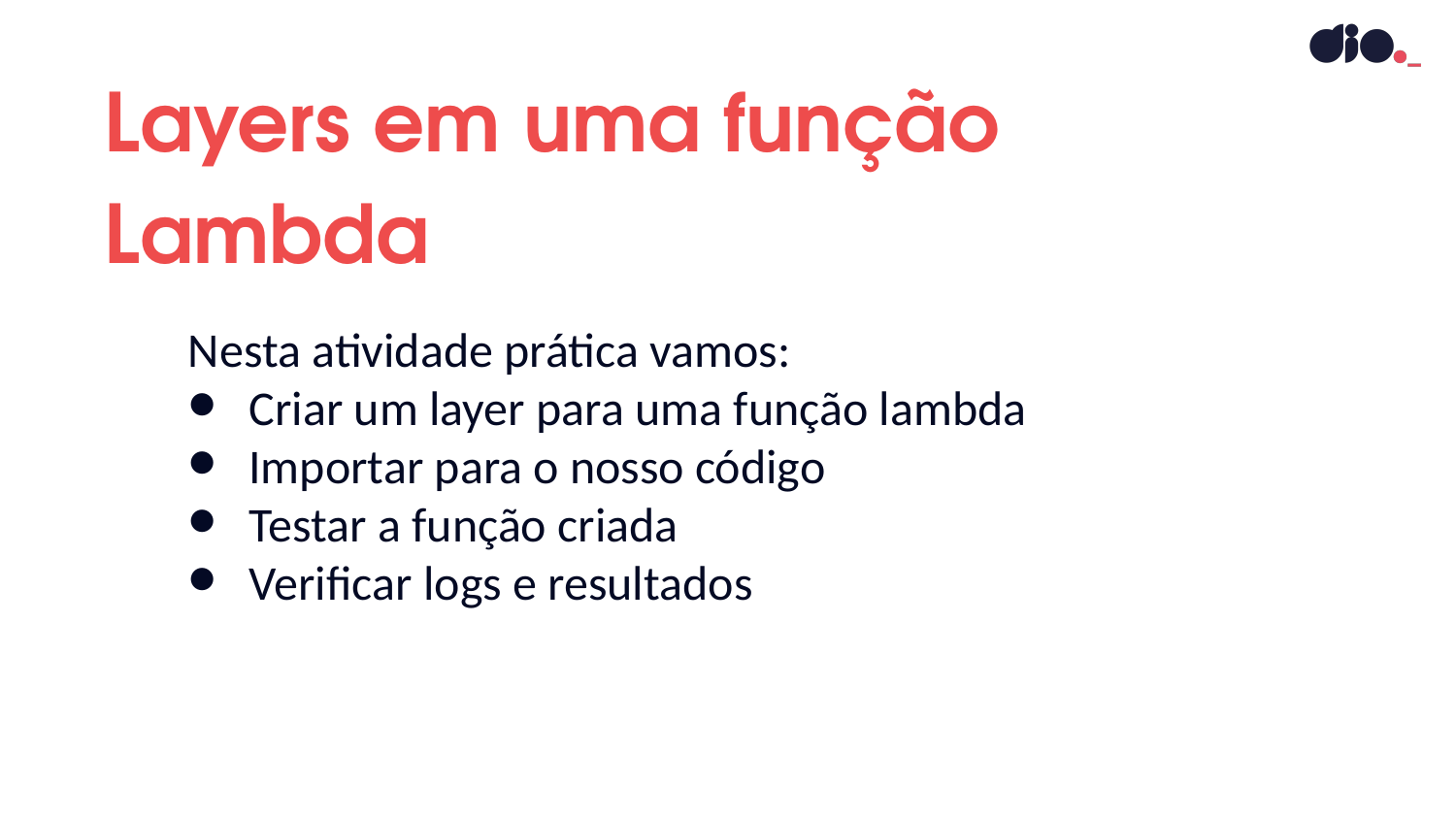

Layers em uma função Lambda
Nesta atividade prática vamos:
Criar um layer para uma função lambda
Importar para o nosso código
Testar a função criada
Verificar logs e resultados